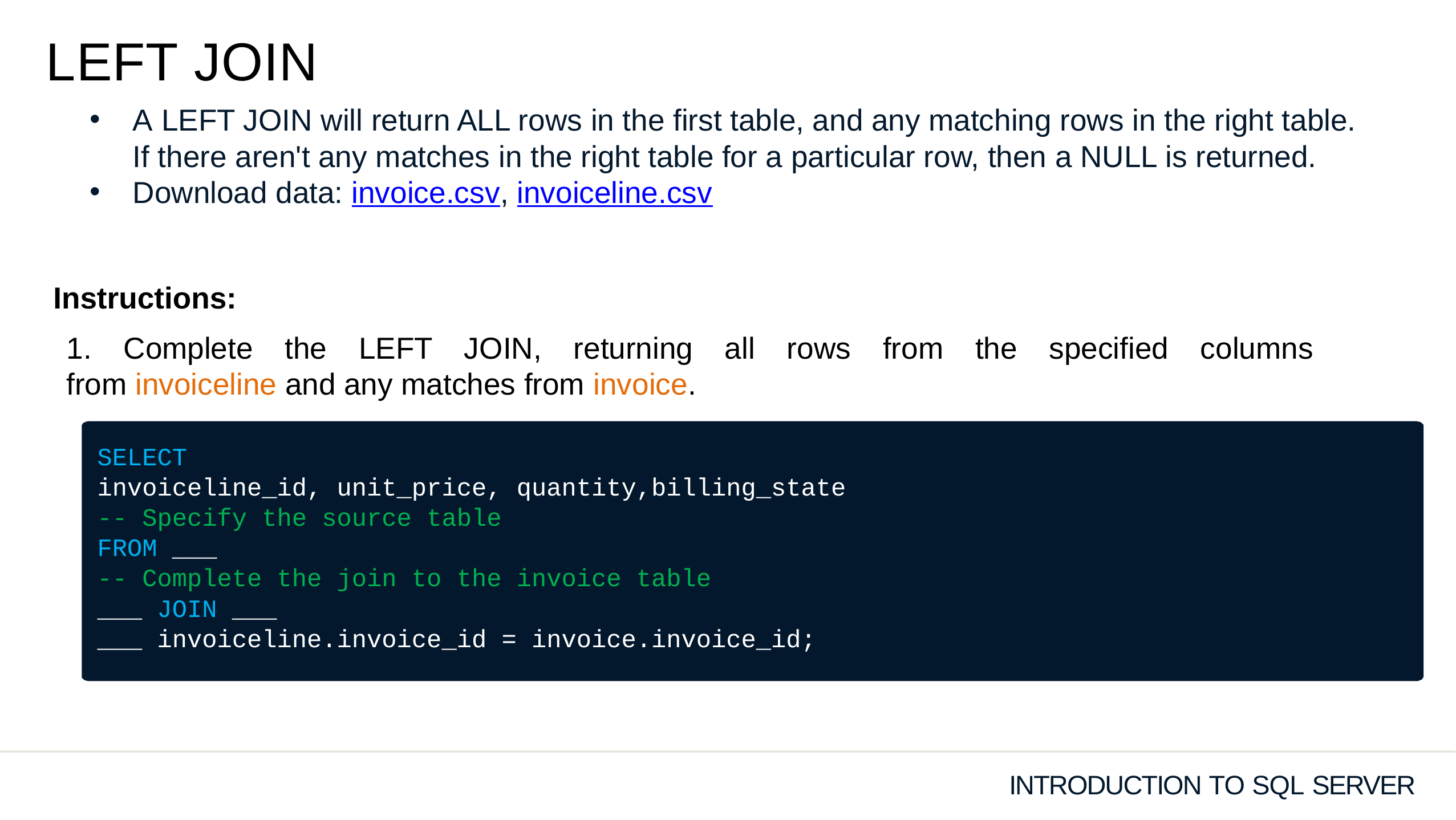

# LEFT JOIN
A LEFT JOIN will return ALL rows in the first table, and any matching rows in the right table. If there aren't any matches in the right table for a particular row, then a NULL is returned.
Download data: invoice.csv, invoiceline.csv
Instructions:
1. Complete the LEFT JOIN, returning all rows from the specified columns from invoiceline and any matches from invoice.

SELECT
invoiceline_id, unit_price, quantity,billing_state
-- Specify the source table
FROM ___
-- Complete the join to the invoice table
___ JOIN ___
___ invoiceline.invoice_id = invoice.invoice_id;

INTRODUCTION TO SQL SERVER